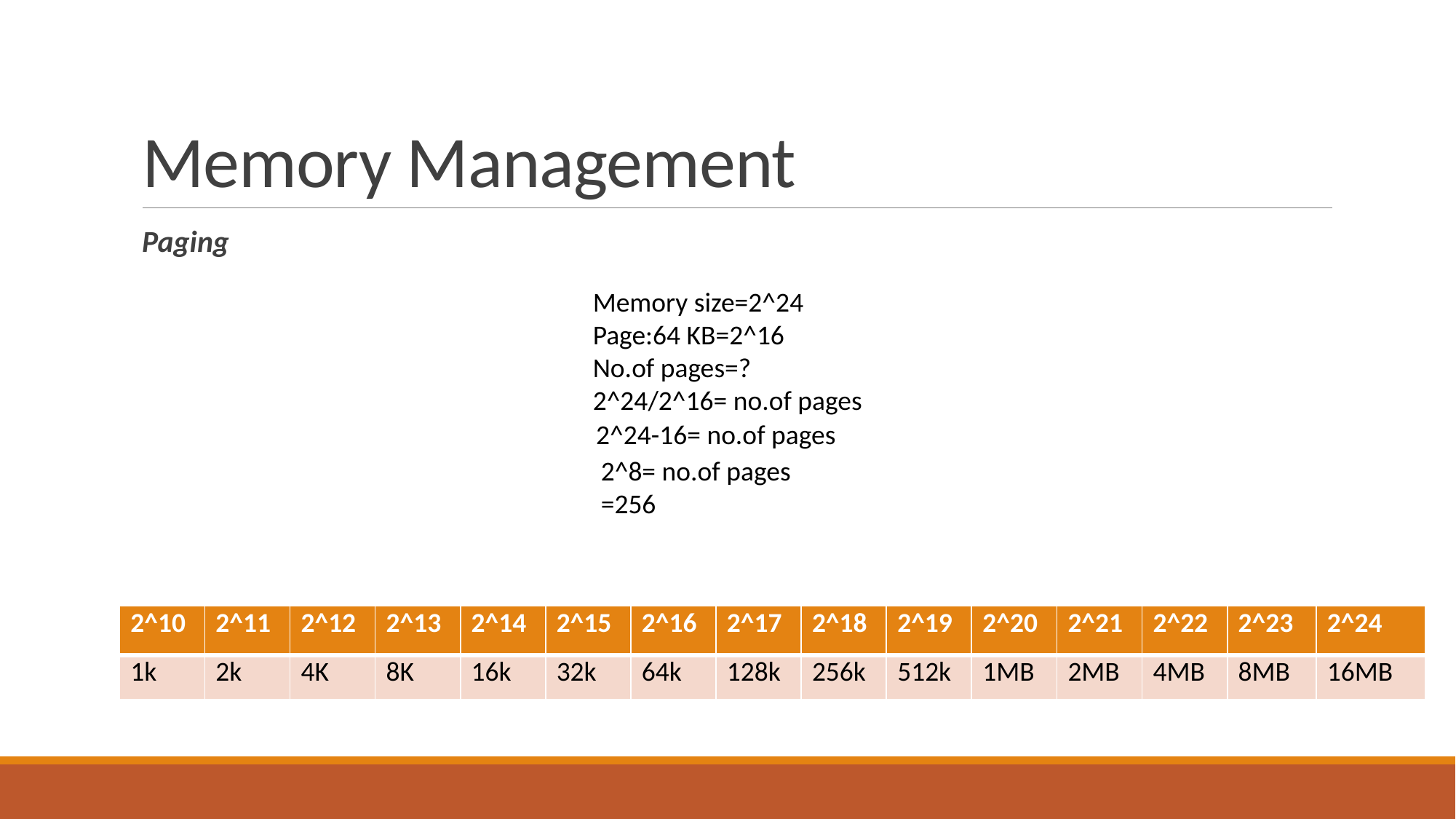

# Memory Management
Paging
Memory size=2^24
Page:64 KB=2^16
No.of pages=?
2^24/2^16= no.of pages

2^24-16= no.of pages
2^8= no.of pages
=256
| 2^10 | 2^11 | 2^12 | 2^13 | 2^14 | 2^15 | 2^16 | 2^17 | 2^18 | 2^19 | 2^20 | 2^21 | 2^22 | 2^23 | 2^24 |
| --- | --- | --- | --- | --- | --- | --- | --- | --- | --- | --- | --- | --- | --- | --- |
| 1k | 2k | 4K | 8K | 16k | 32k | 64k | 128k | 256k | 512k | 1MB | 2MB | 4MB | 8MB | 16MB |